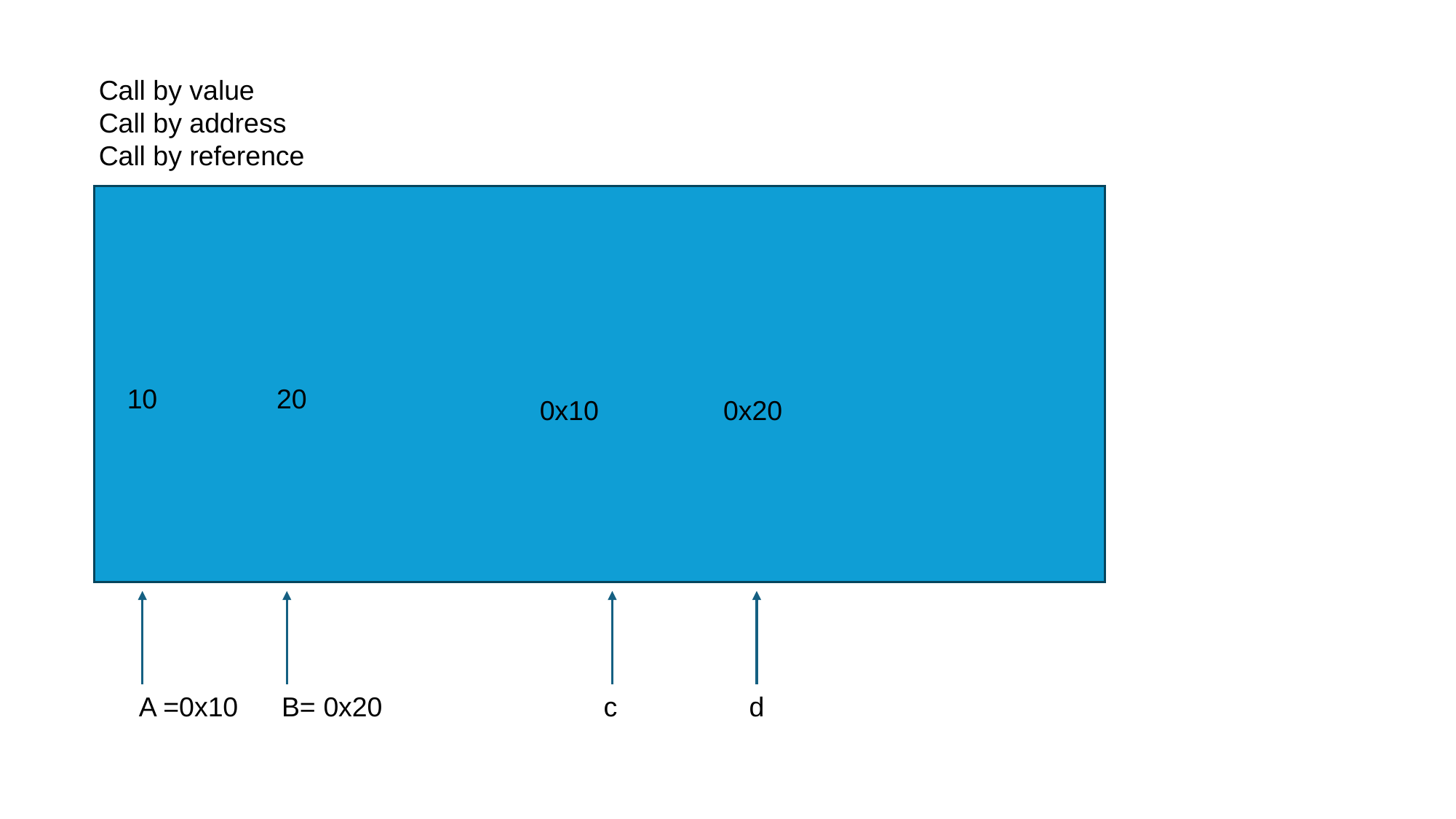

Call by value
Call by address
Call by reference

10
20
0x10
0x20
A =0x10
B= 0x20
c
d